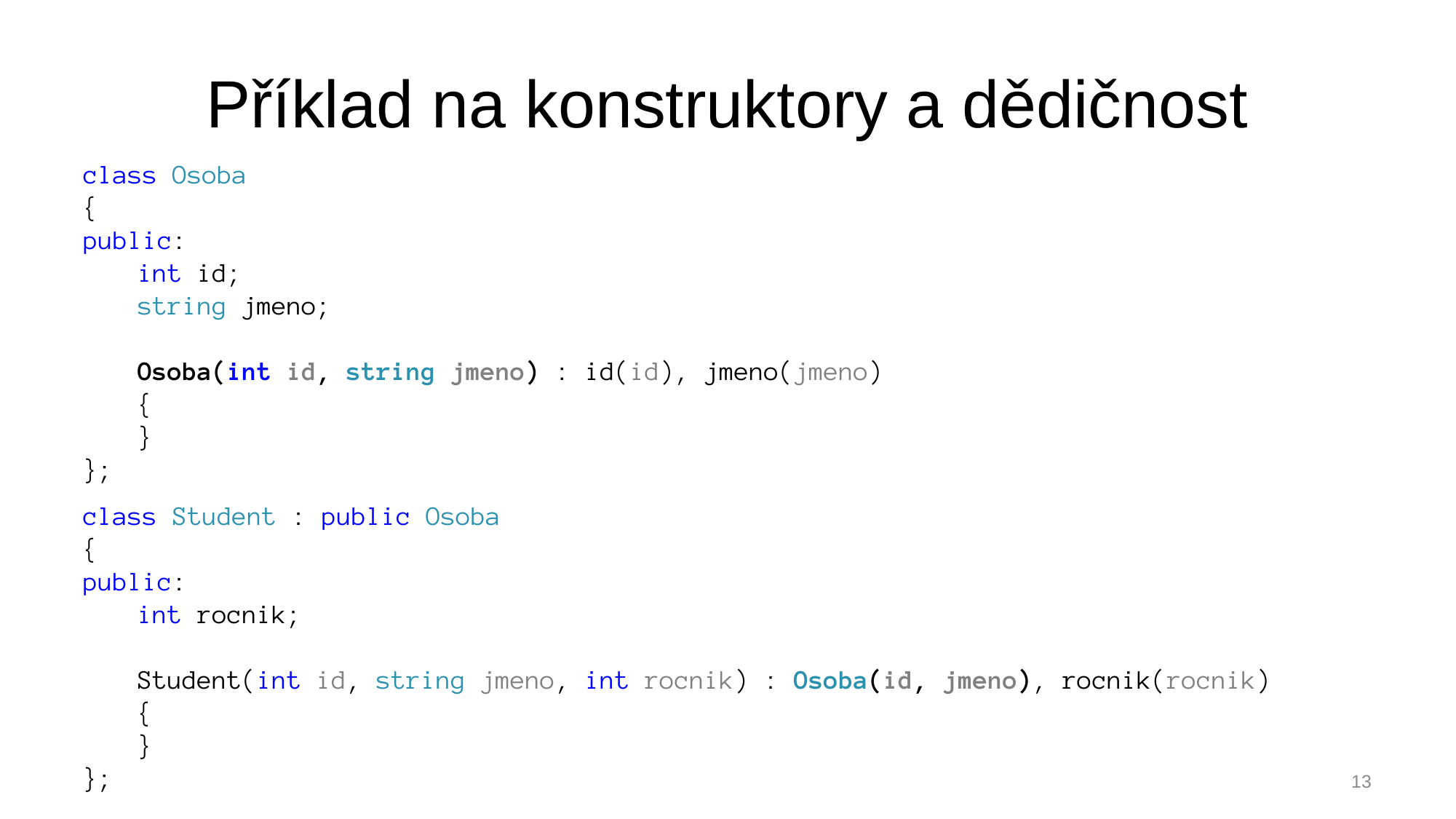

# Příklad na konstruktory a dědičnost
class Osoba
{
public:
int id;
string jmeno;

Osoba(int id, string jmeno) : id(id), jmeno(jmeno)
{
}
};
class Student : public Osoba
{
public:
int rocnik;

Student(int id, string jmeno, int rocnik) : Osoba(id, jmeno), rocnik(rocnik)
{
}
};
13